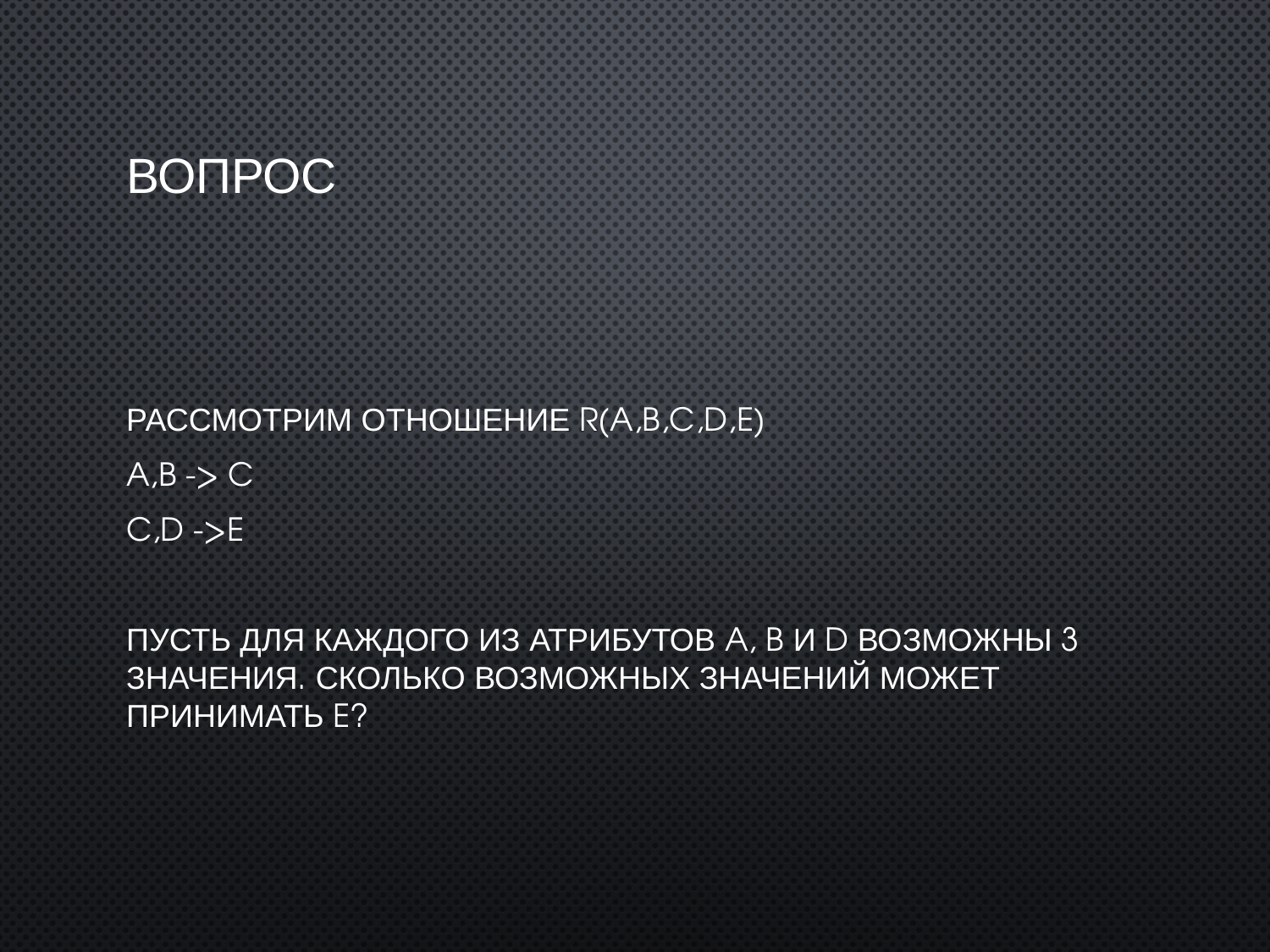

# Вопрос
Рассмотрим отношение R(A,B,C,D,E)
A,B -> C
C,D ->E

Пусть для каждого из атрибутов A, B и D возможны 3 значения. Сколько возможных значений может принимать E?